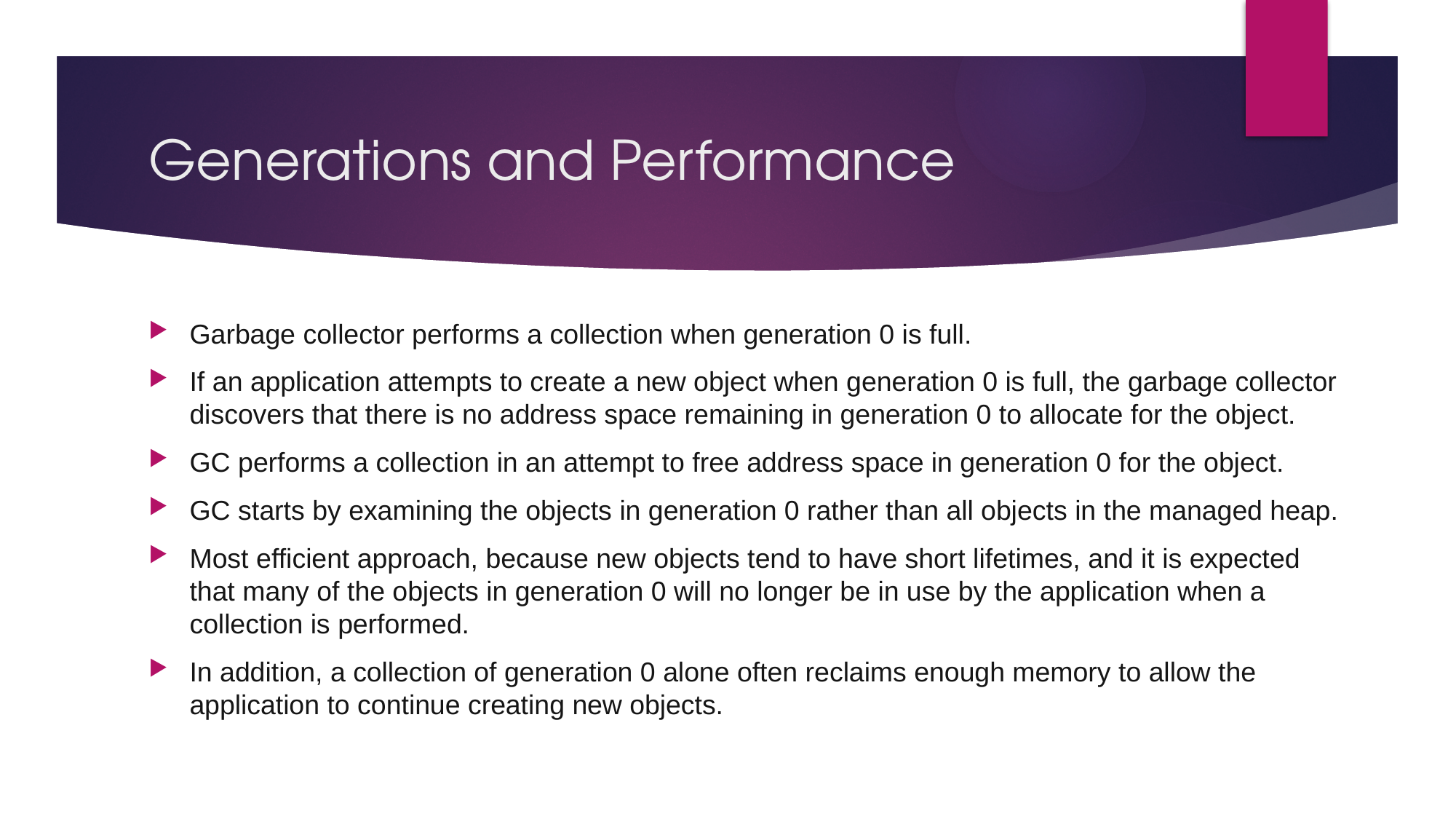

# Generations and Performance
Garbage collector performs a collection when generation 0 is full.
If an application attempts to create a new object when generation 0 is full, the garbage collector discovers that there is no address space remaining in generation 0 to allocate for the object.
GC performs a collection in an attempt to free address space in generation 0 for the object.
GC starts by examining the objects in generation 0 rather than all objects in the managed heap.
Most efficient approach, because new objects tend to have short lifetimes, and it is expected that many of the objects in generation 0 will no longer be in use by the application when a collection is performed.
In addition, a collection of generation 0 alone often reclaims enough memory to allow the application to continue creating new objects.